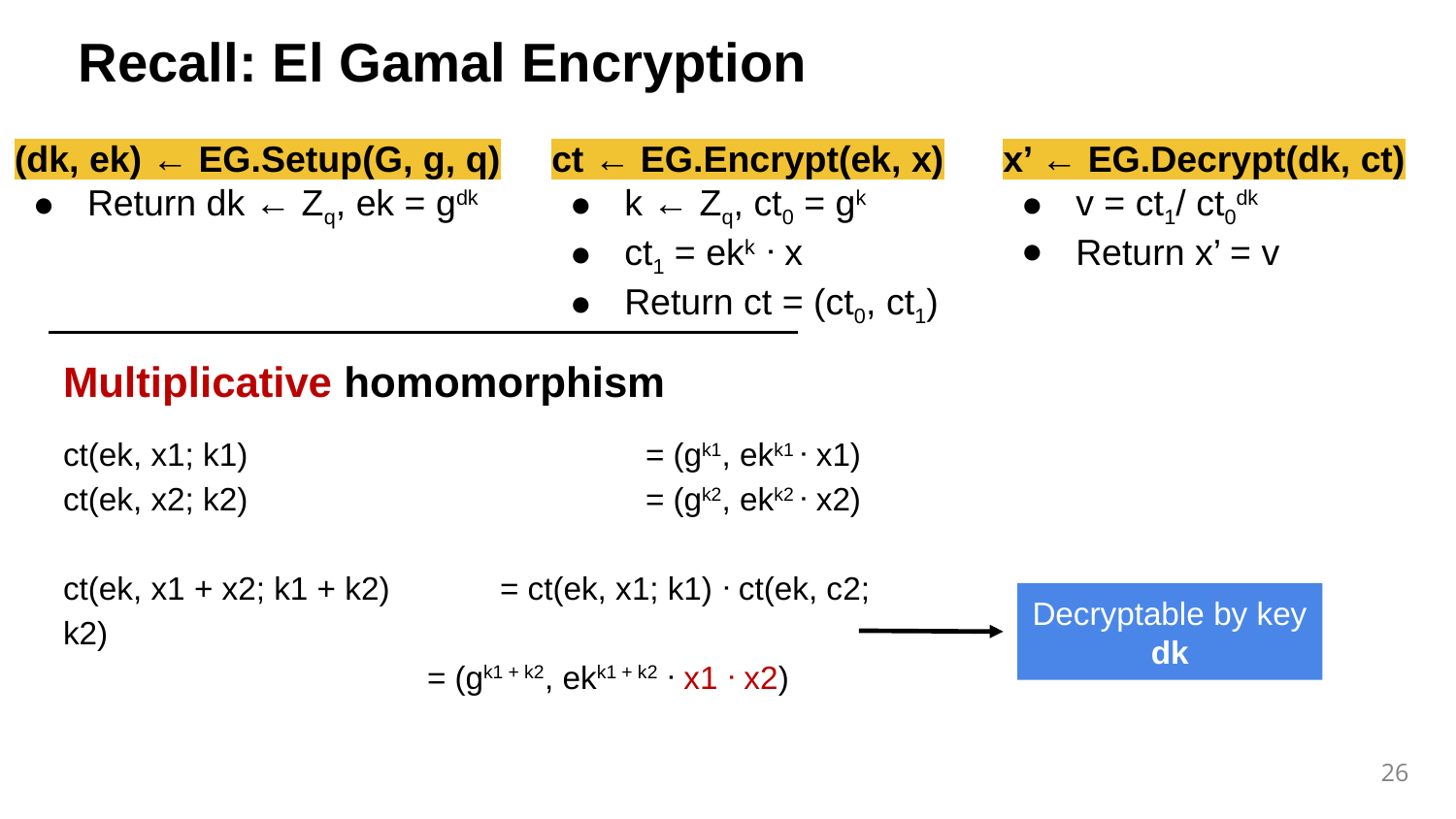

Recall: El Gamal Encryption
(dk, ek) ← EG.Setup(G, g, q)
Return dk ← Zq, ek = gdk
ct ← EG.Encrypt(ek, x)
k ← Zq, ct0 = gk
ct1 = ekk ᐧ x
Return ct = (ct0, ct1)
x’ ← EG.Decrypt(dk, ct)
v = ct1/ ct0dk
Return x’ = v
Multiplicative homomorphism
ct(ek, x1; k1) 			= (gk1, ekk1 ᐧ x1)
ct(ek, x2; k2) 			= (gk2, ekk2 ᐧ x2)

ct(ek, x1 + x2; k1 + k2) 	= ct(ek, x1; k1) ᐧ ct(ek, c2; k2)
= (gk1 + k2, ekk1 + k2 ᐧ x1 ᐧ x2)
Decryptable by key dk
26